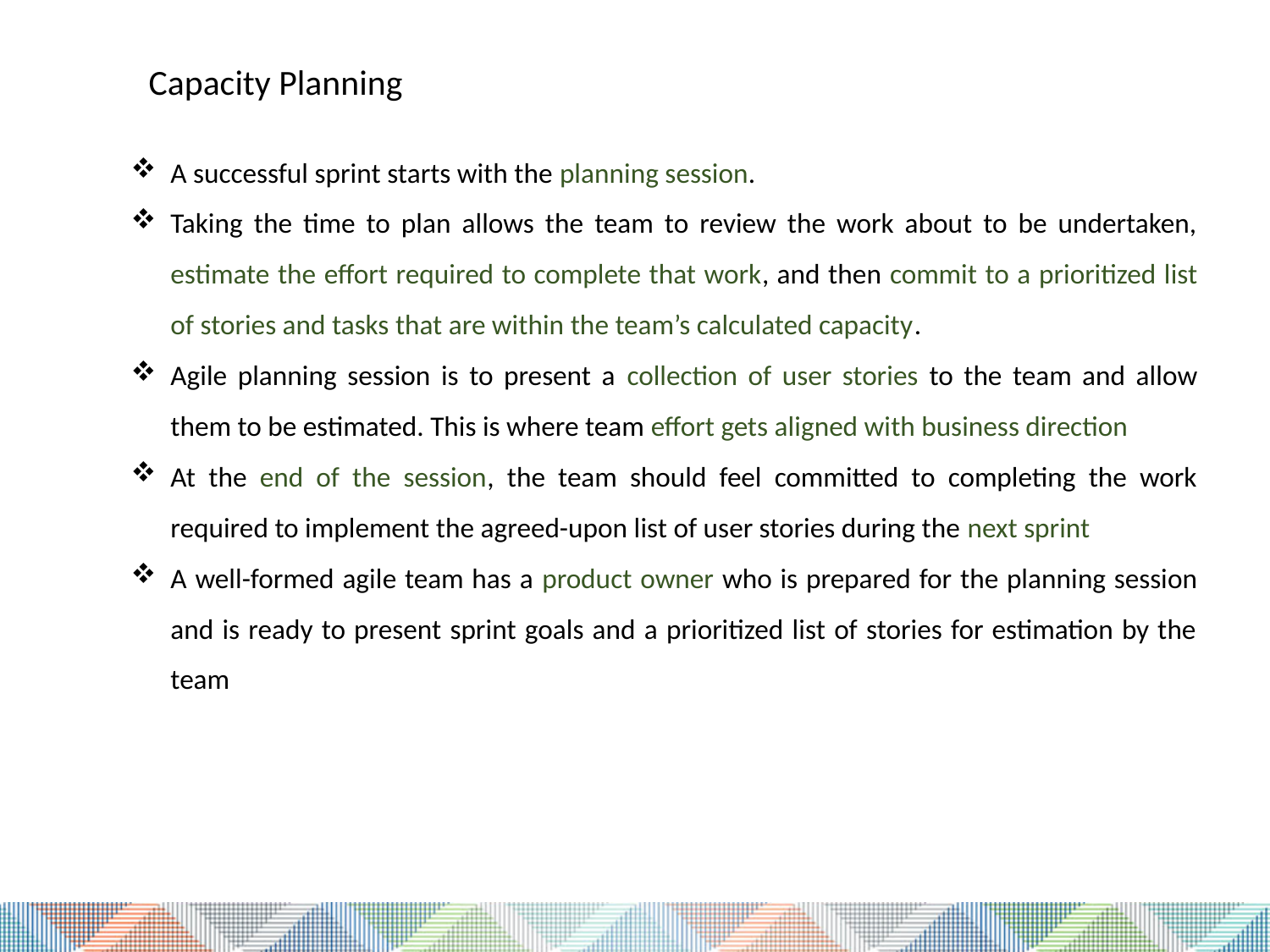

Capacity Planning

A successful sprint starts with the planning session.
Taking the time to plan allows the team to review the work about to be undertaken, estimate the effort required to complete that work, and then commit to a prioritized list of stories and tasks that are within the team’s calculated capacity.
Agile planning session is to present a collection of user stories to the team and allow them to be estimated. This is where team effort gets aligned with business direction
At the end of the session, the team should feel committed to completing the work required to implement the agreed-upon list of user stories during the next sprint
A well-formed agile team has a product owner who is prepared for the planning session and is ready to present sprint goals and a prioritized list of stories for estimation by the team